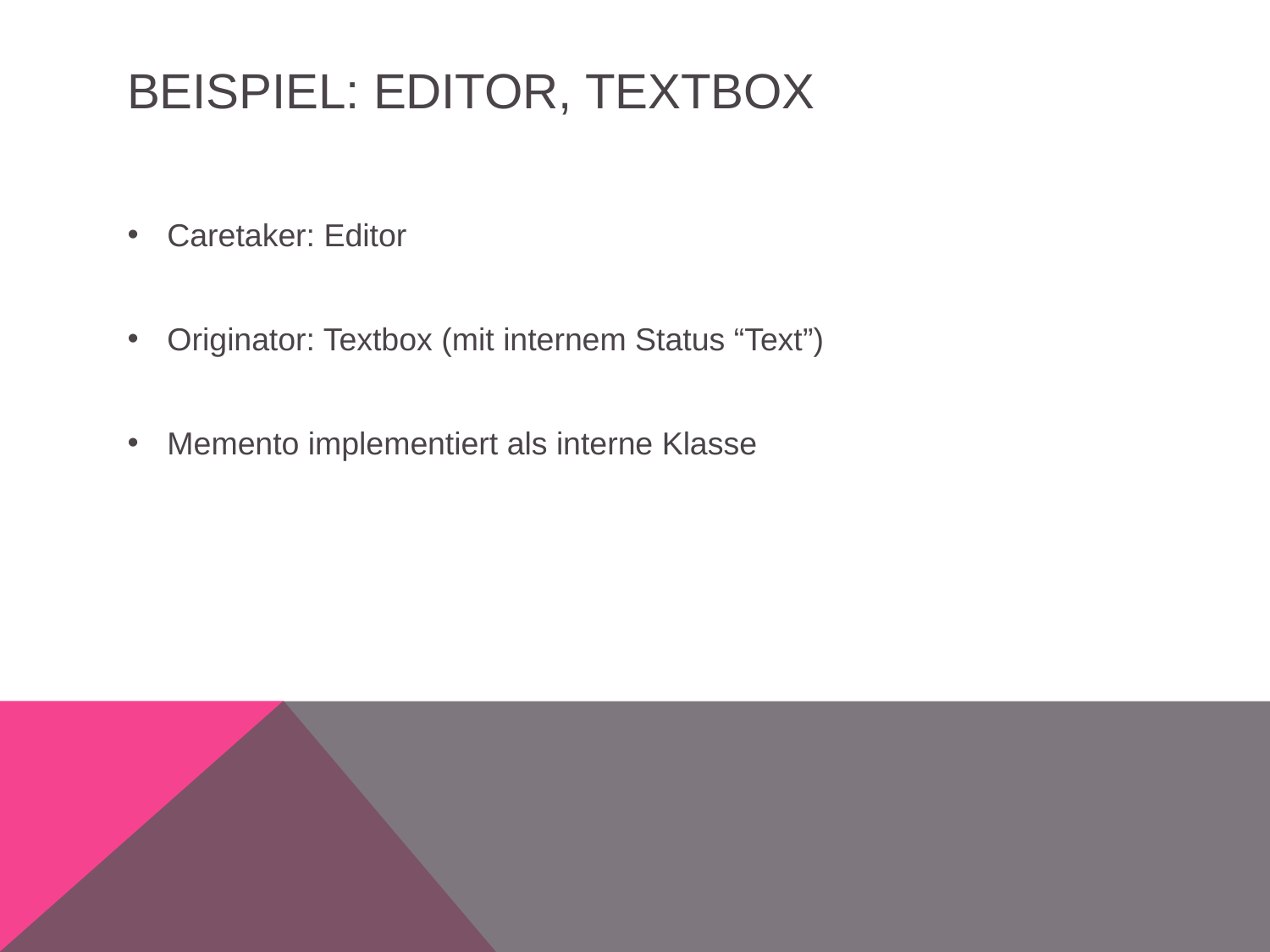

# Beispiel: Editor, Textbox

Caretaker: Editor

Originator: Textbox (mit internem Status “Text”)

Memento implementiert als interne Klasse